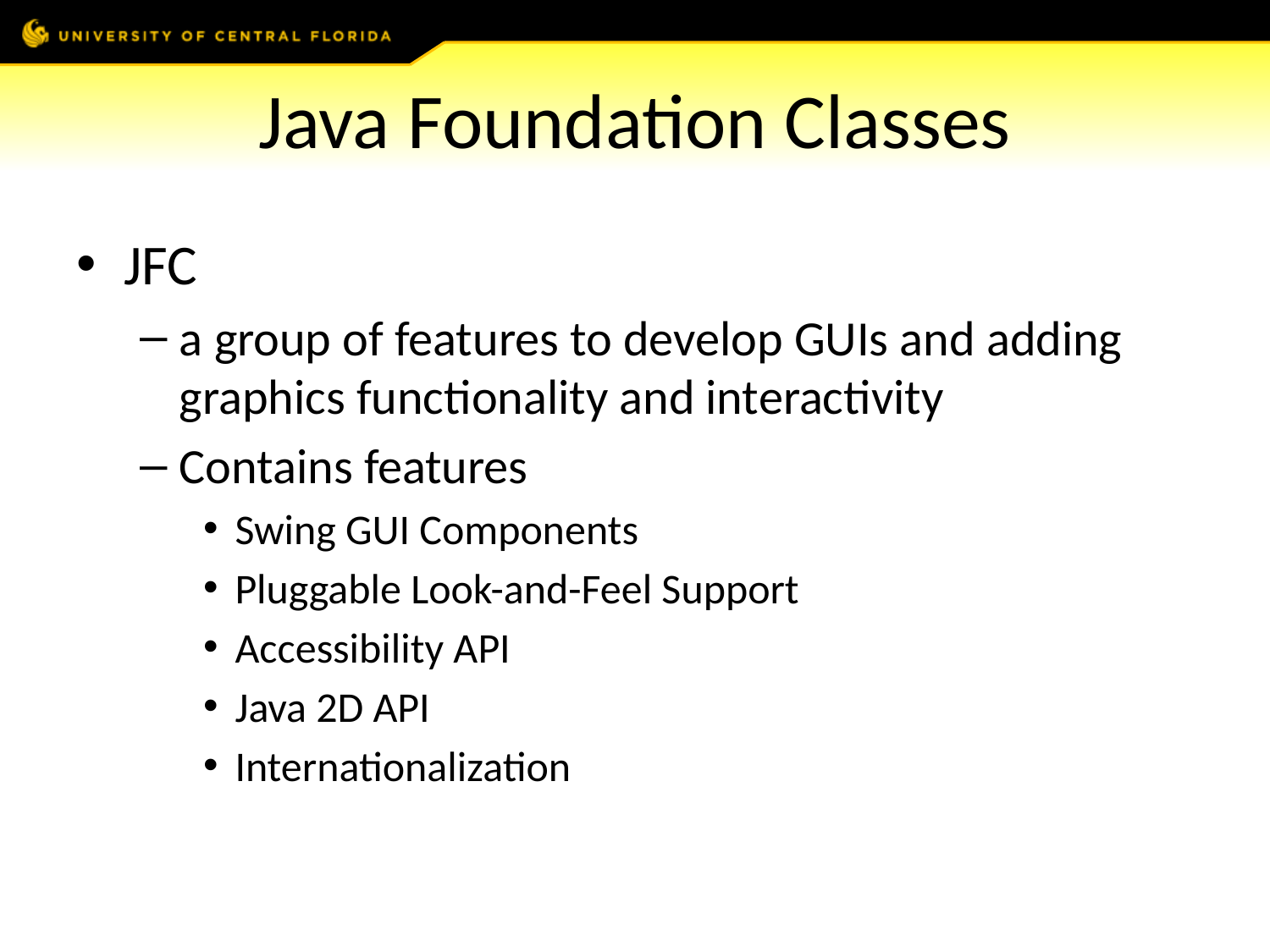

# Java Foundation Classes
JFC
a group of features to develop GUIs and adding graphics functionality and interactivity
Contains features
Swing GUI Components
Pluggable Look-and-Feel Support
Accessibility API
Java 2D API
Internationalization